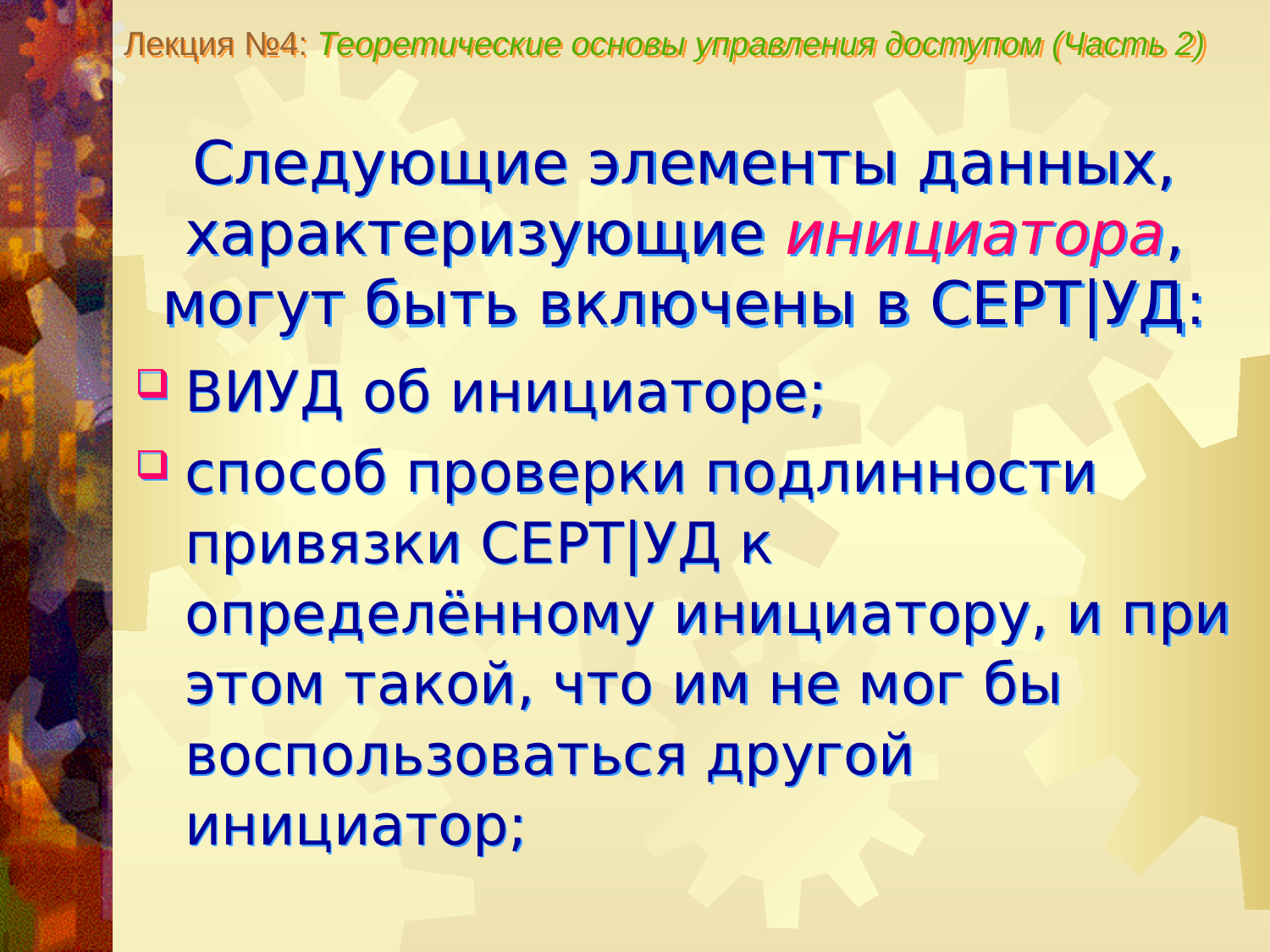

Лекция №4: Теоретические основы управления доступом (Часть 2)
Следующие элементы данных, характеризующие инициатора, могут быть включены в СЕРТ|УД:
ВИУД об инициаторе;
способ проверки подлинности привязки СЕРТ|УД к определённому инициатору, и при этом такой, что им не мог бы воспользоваться другой инициатор;